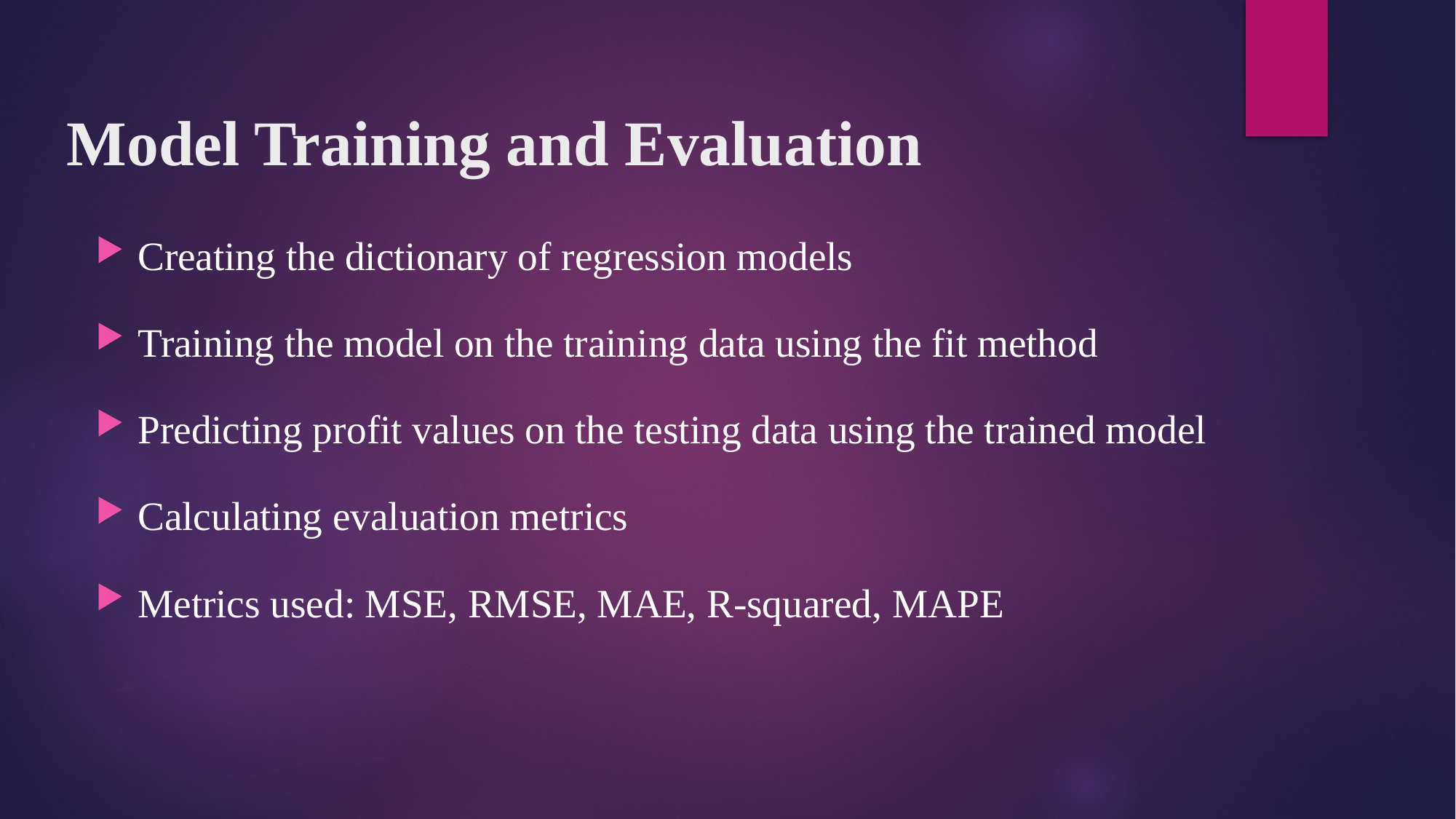

# Model Training and Evaluation

Creating the dictionary of regression models
Training the model on the training data using the fit method
Predicting profit values on the testing data using the trained model
Calculating evaluation metrics
Metrics used: MSE, RMSE, MAE, R-squared, MAPE